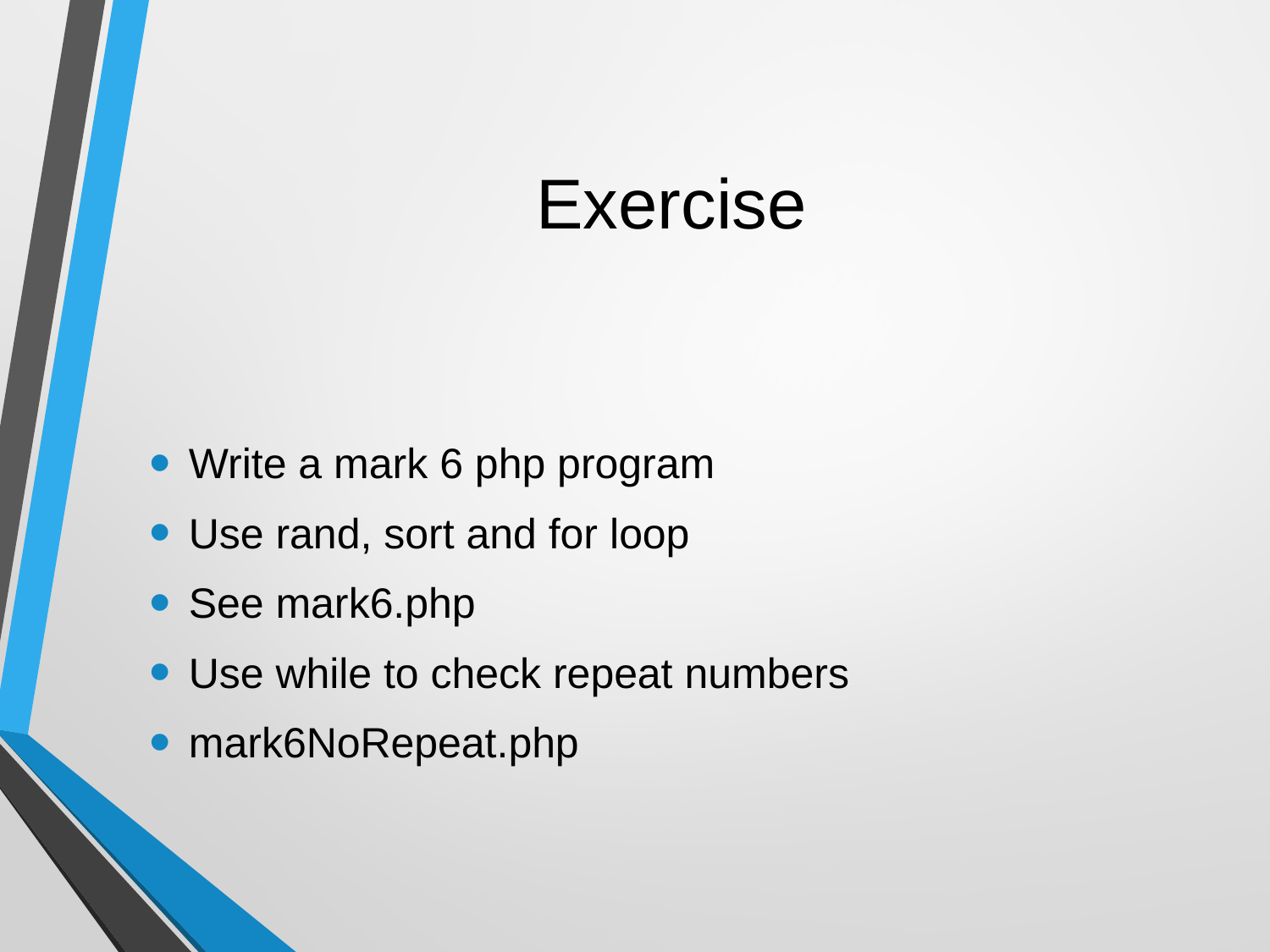

# Exercise
Write a mark 6 php program
Use rand, sort and for loop
See mark6.php
Use while to check repeat numbers
mark6NoRepeat.php